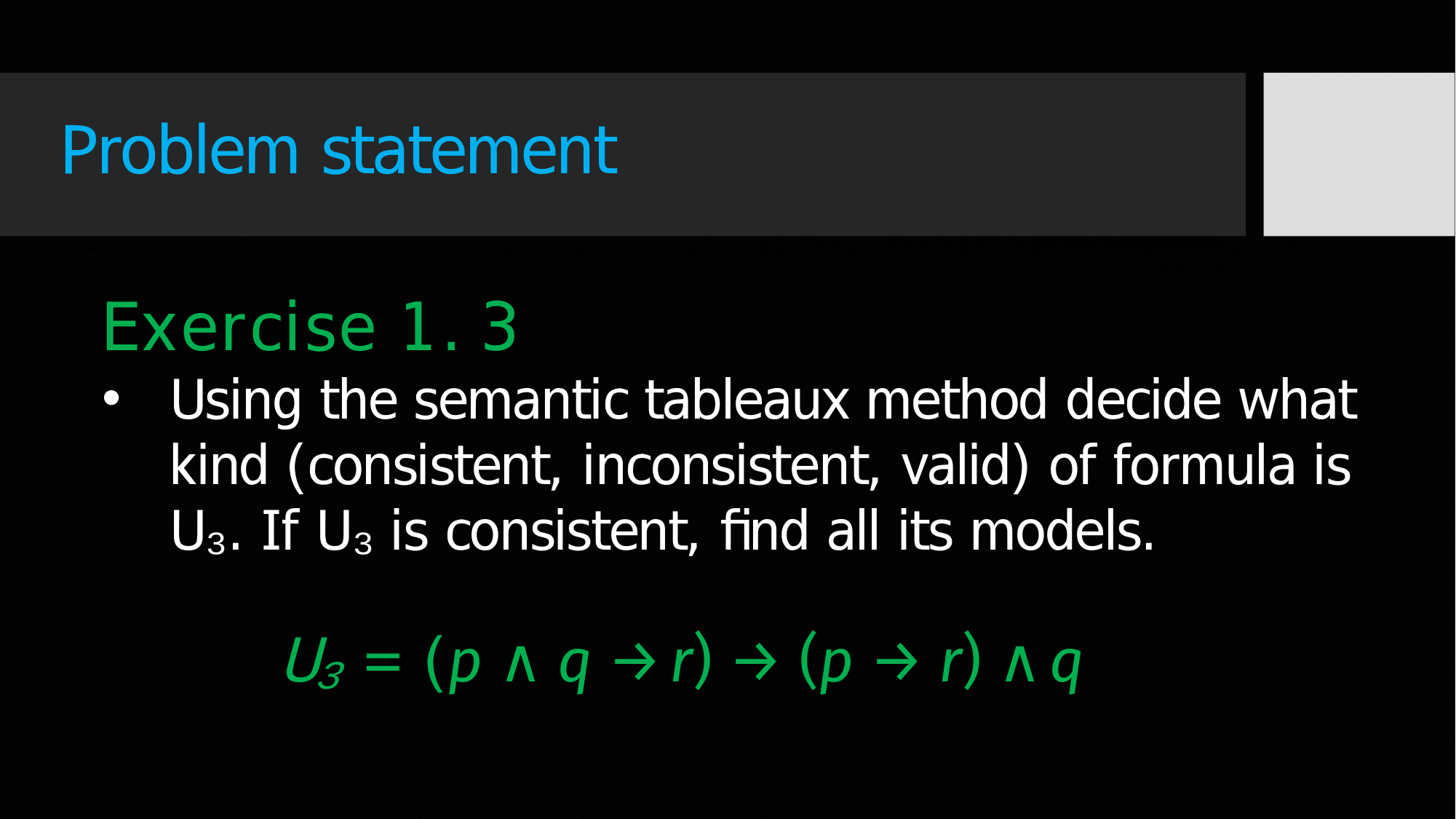

# Problem statement
Exercise 1. 3
Using the semantic tableaux method decide what kind (consistent, inconsistent, valid) of formula is U₃. If U₃ is consistent, find all its models.
U₃ = (p ∧ q → r) → (p → r) ∧ q